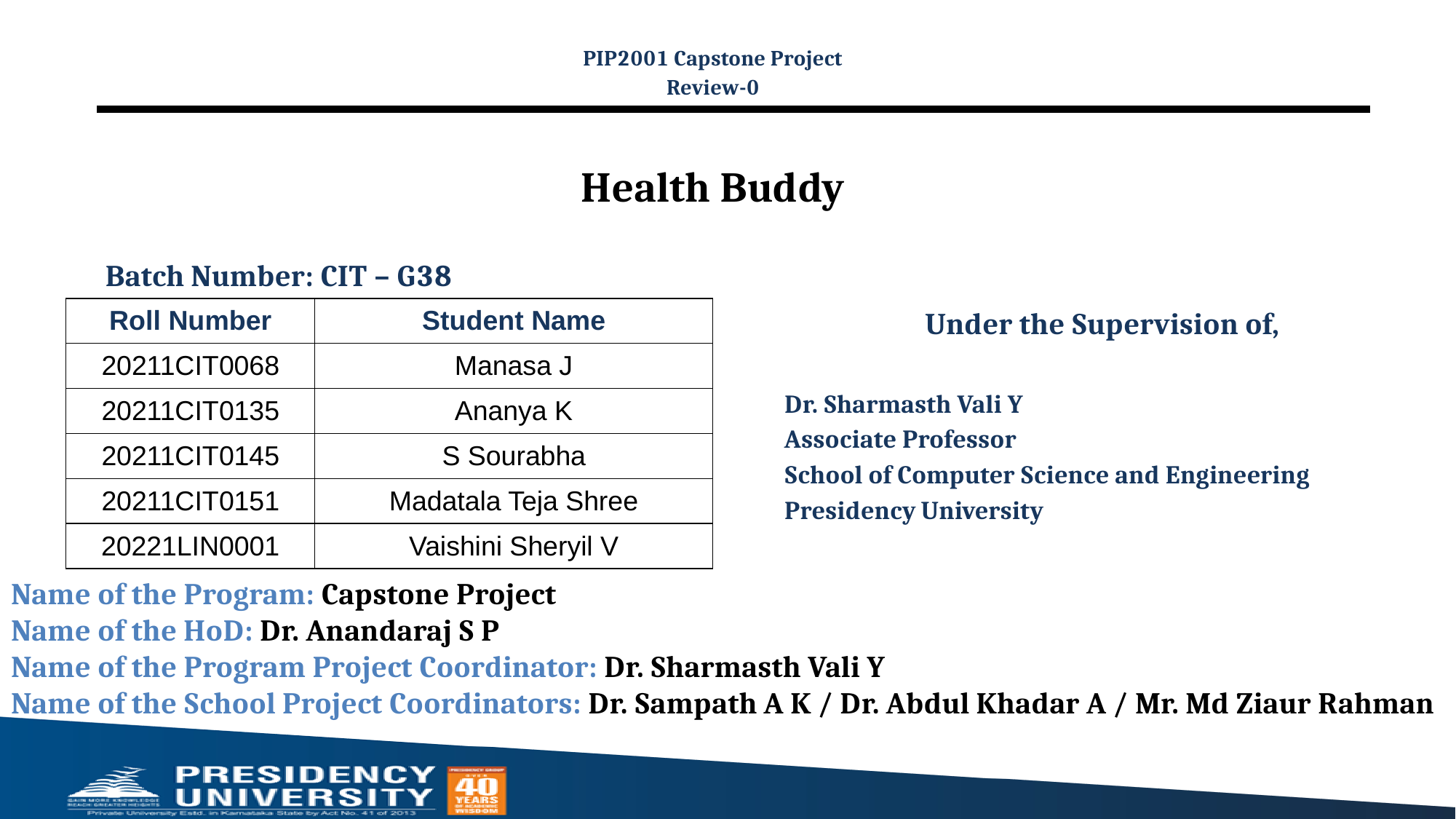

PIP2001 Capstone Project
Review-0
# Health Buddy
Batch Number: CIT – G38

| Roll Number | Student Name |
| --- | --- |
| 20211CIT0068 | Manasa J |
| 20211CIT0135 | Ananya K |
| 20211CIT0145 | S Sourabha |
| 20211CIT0151 | Madatala Teja Shree |
| 20221LIN0001 | Vaishini Sheryil V |
Under the Supervision of,

Dr. Sharmasth Vali Y
Associate Professor
School of Computer Science and Engineering
Presidency University

Name of the Program: Capstone Project
Name of the HoD: Dr. Anandaraj S P
Name of the Program Project Coordinator: Dr. Sharmasth Vali Y
Name of the School Project Coordinators: Dr. Sampath A K / Dr. Abdul Khadar A / Mr. Md Ziaur Rahman